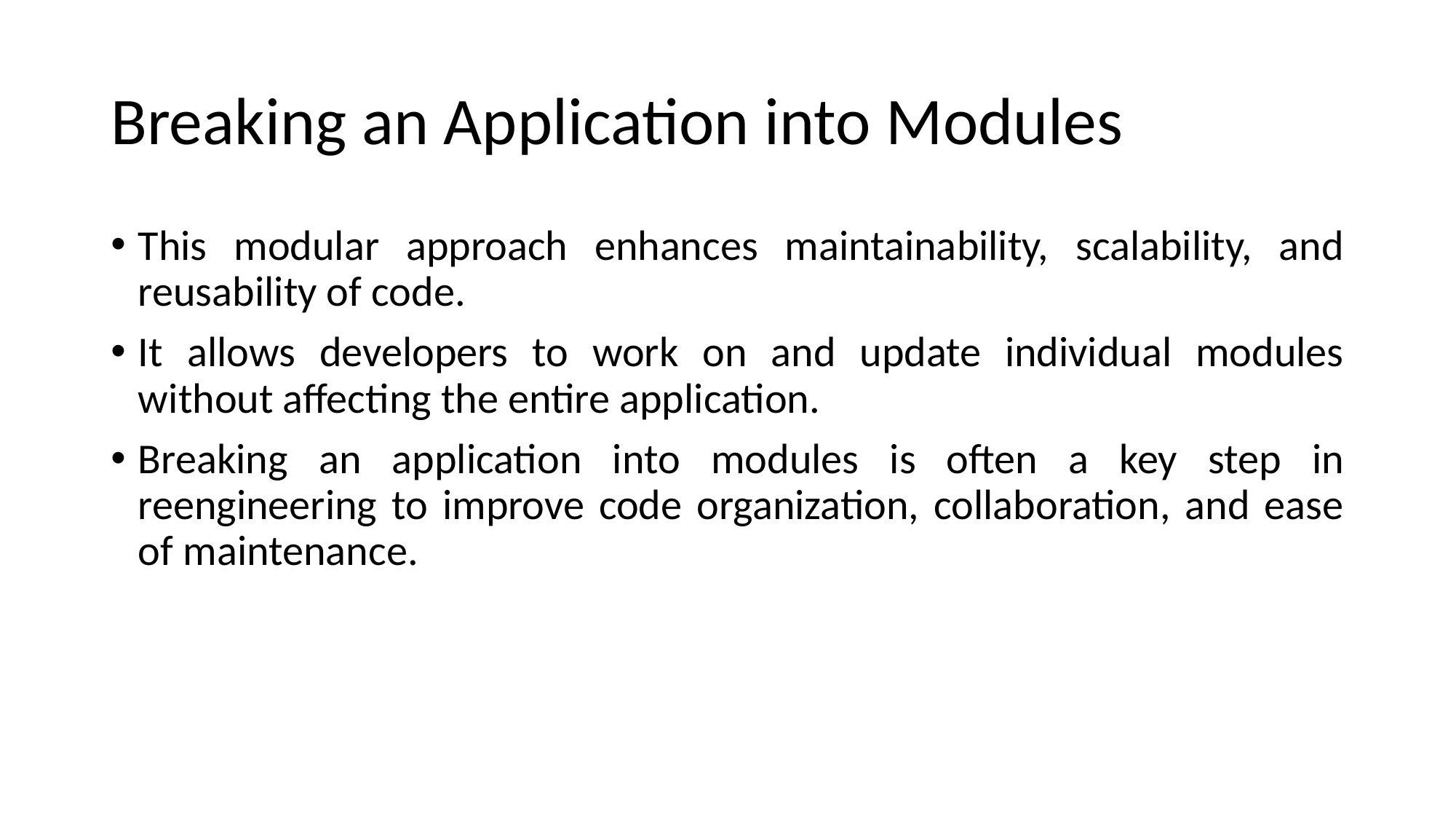

# Breaking an Application into Modules
This modular approach enhances maintainability, scalability, and reusability of code.
It allows developers to work on and update individual modules without affecting the entire application.
Breaking an application into modules is often a key step in reengineering to improve code organization, collaboration, and ease of maintenance.